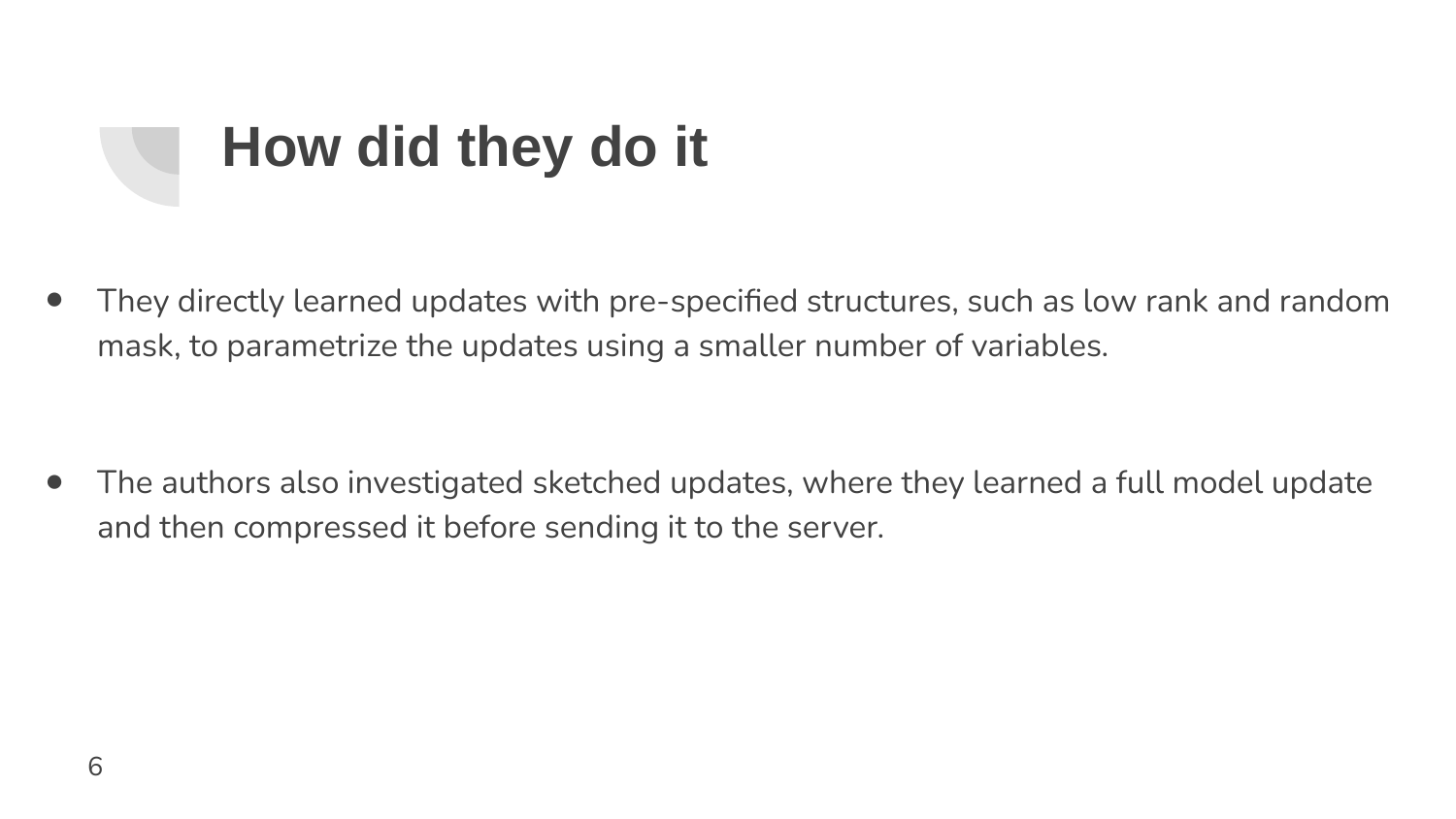

# How did they do it

They directly learned updates with pre-specified structures, such as low rank and random mask, to parametrize the updates using a smaller number of variables.

The authors also investigated sketched updates, where they learned a full model update and then compressed it before sending it to the server.

6